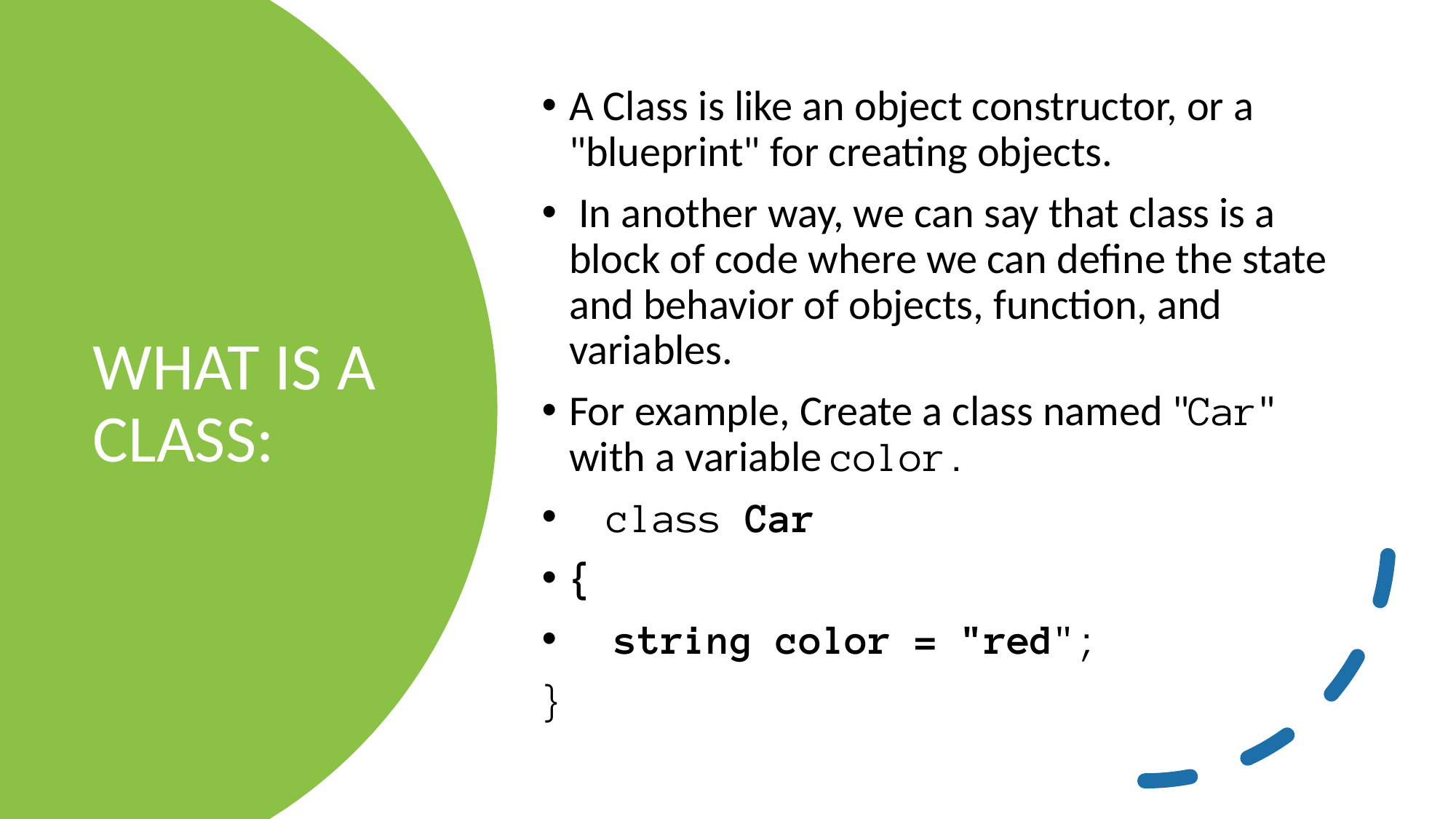

A Class is like an object constructor, or a "blueprint" for creating objects.
 In another way, we can say that class is a block of code where we can define the state and behavior of objects, function, and variables.
For example, Create a class named "Car" with a variable color.
    class Car
{
  string color = "red";
}
# WHAT IS A CLASS: